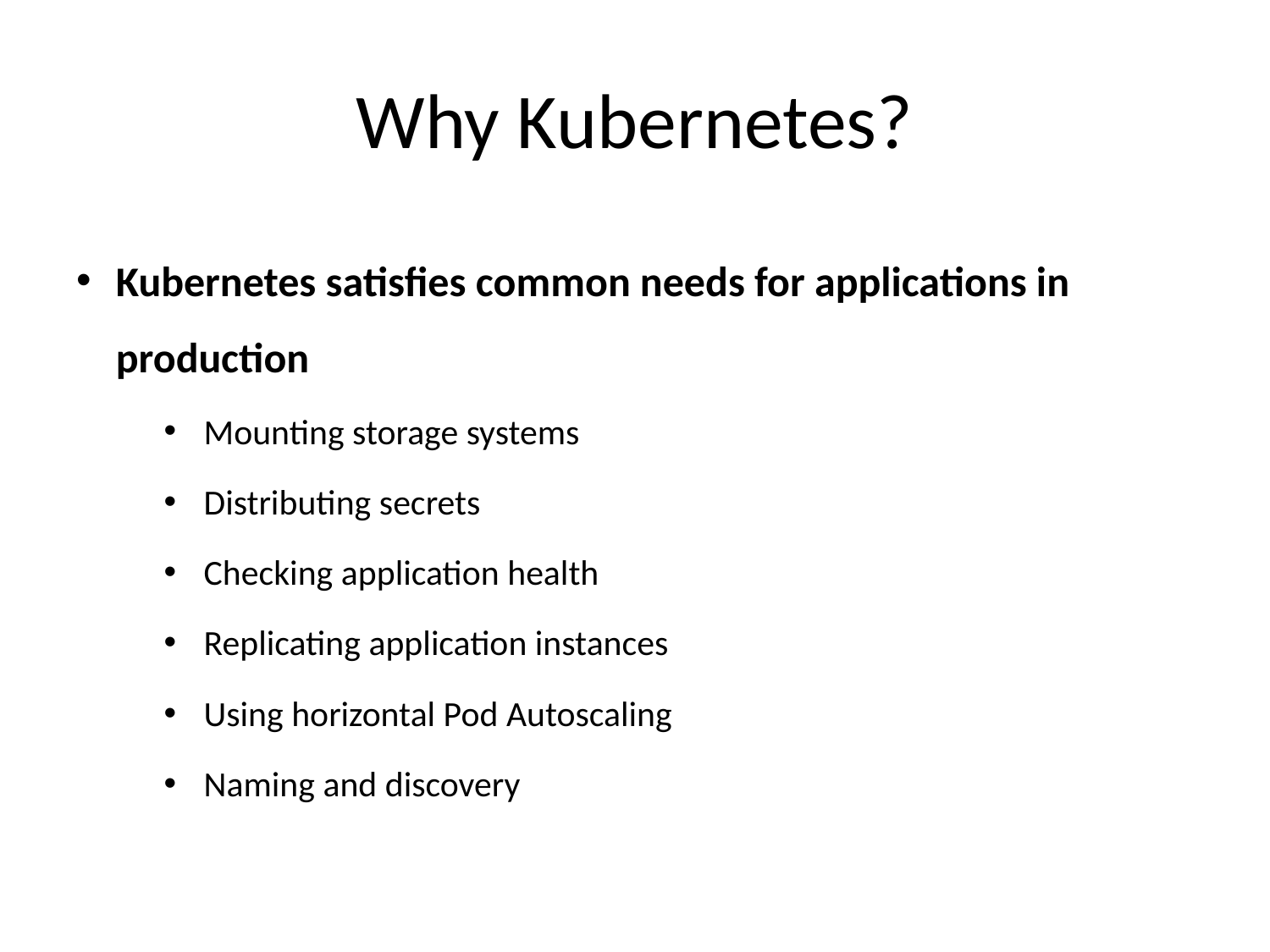

# Why Kubernetes?
Kubernetes satisfies common needs for applications in production
Mounting storage systems
Distributing secrets
Checking application health
Replicating application instances
Using horizontal Pod Autoscaling
Naming and discovery